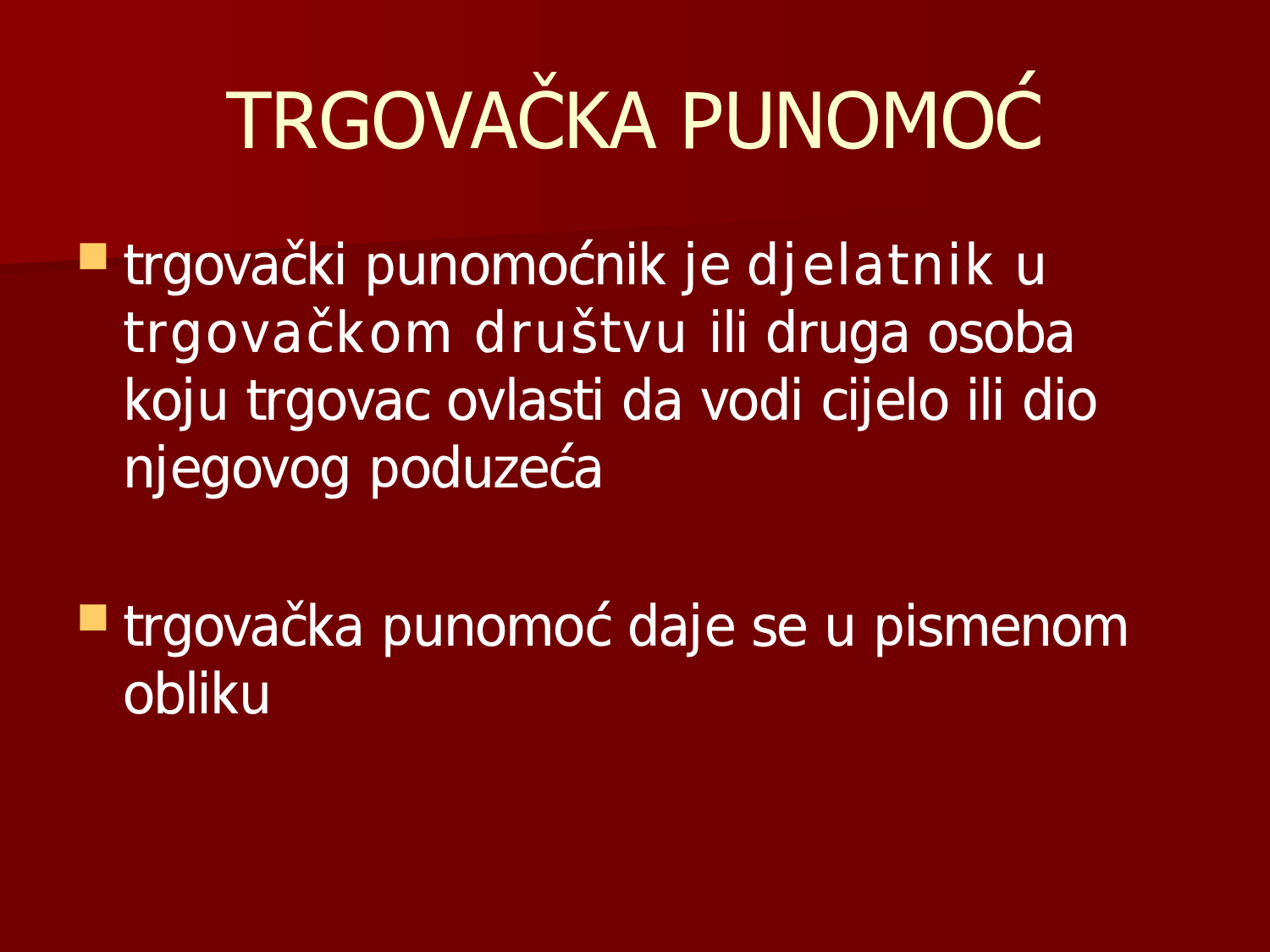

# TRGOVAČKA PUNOMOĆ
trgovački punomoćnik je djelatnik u trgovačkom društvu ili druga osoba koju trgovac ovlasti da vodi cijelo ili dio njegovog poduzeća

trgovačka punomoć daje se u pismenom obliku